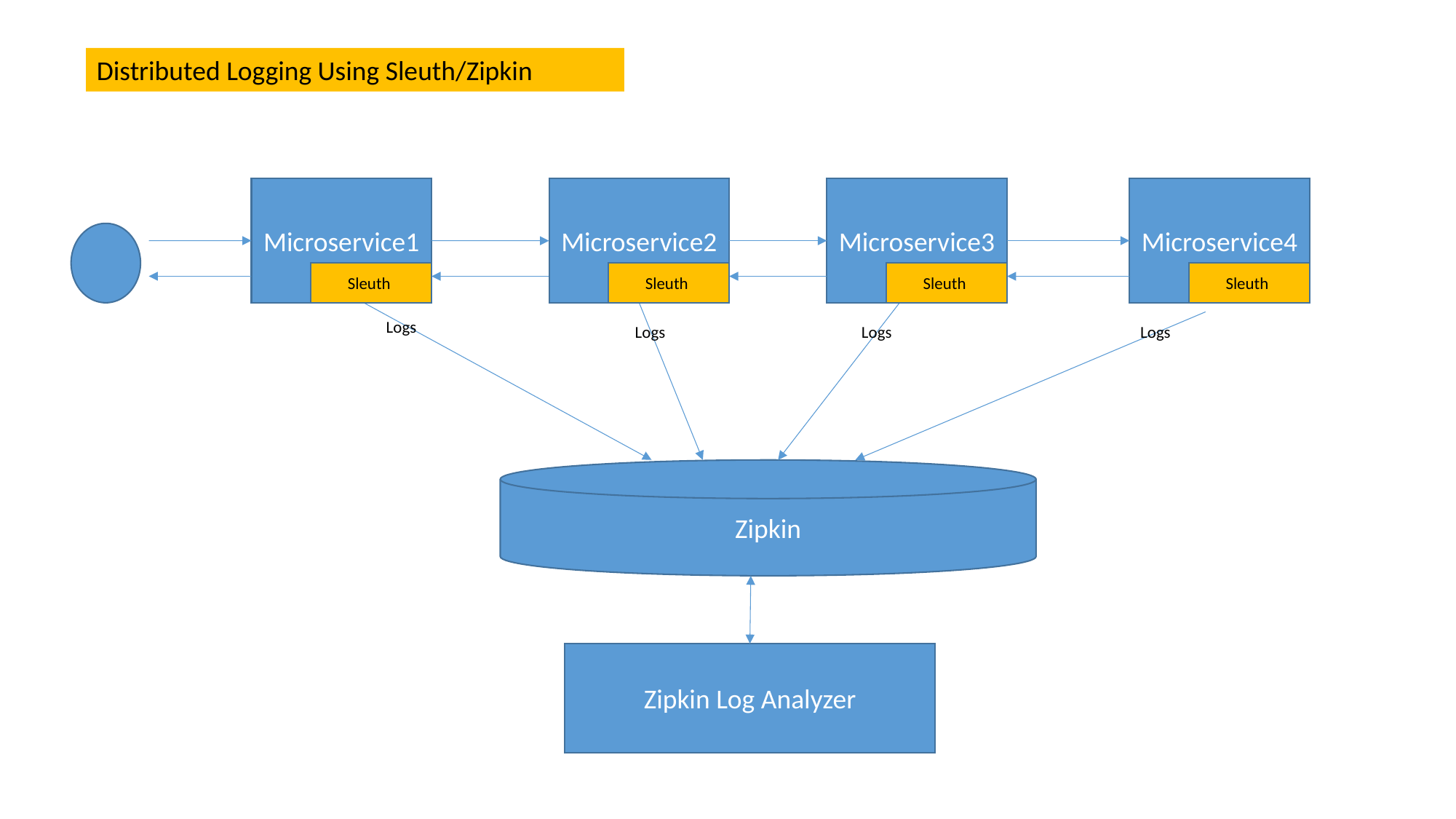

Distributed Logging Using Sleuth/Zipkin
Microservice4
Microservice3
Microservice2
Microservice1

Sleuth
Sleuth
Sleuth
Sleuth
Logs
Logs
Logs
Logs
Zipkin
Zipkin Log Analyzer